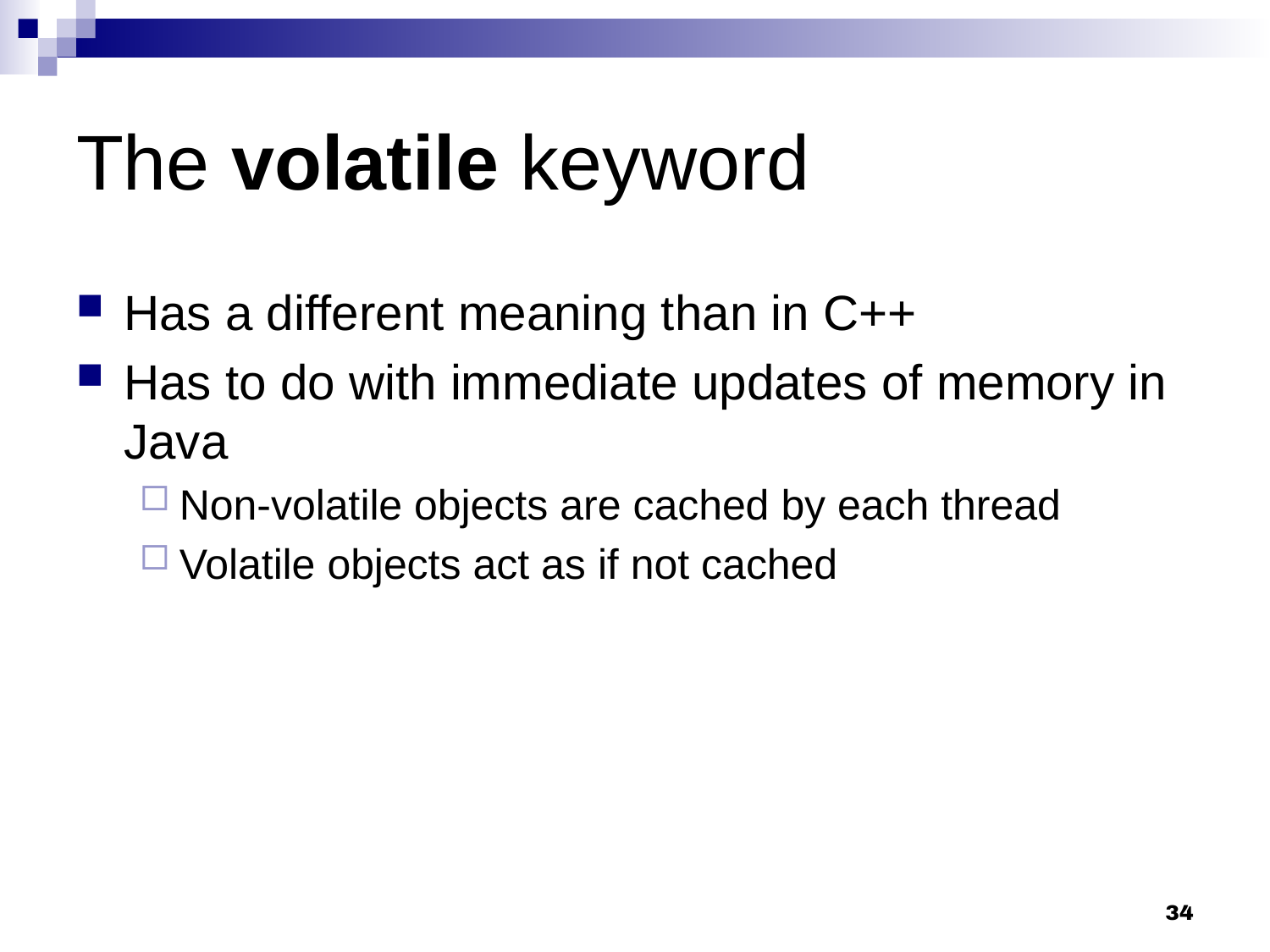

# The volatile keyword
Has a different meaning than in C++
Has to do with immediate updates of memory in Java
Non-volatile objects are cached by each thread
Volatile objects act as if not cached
34